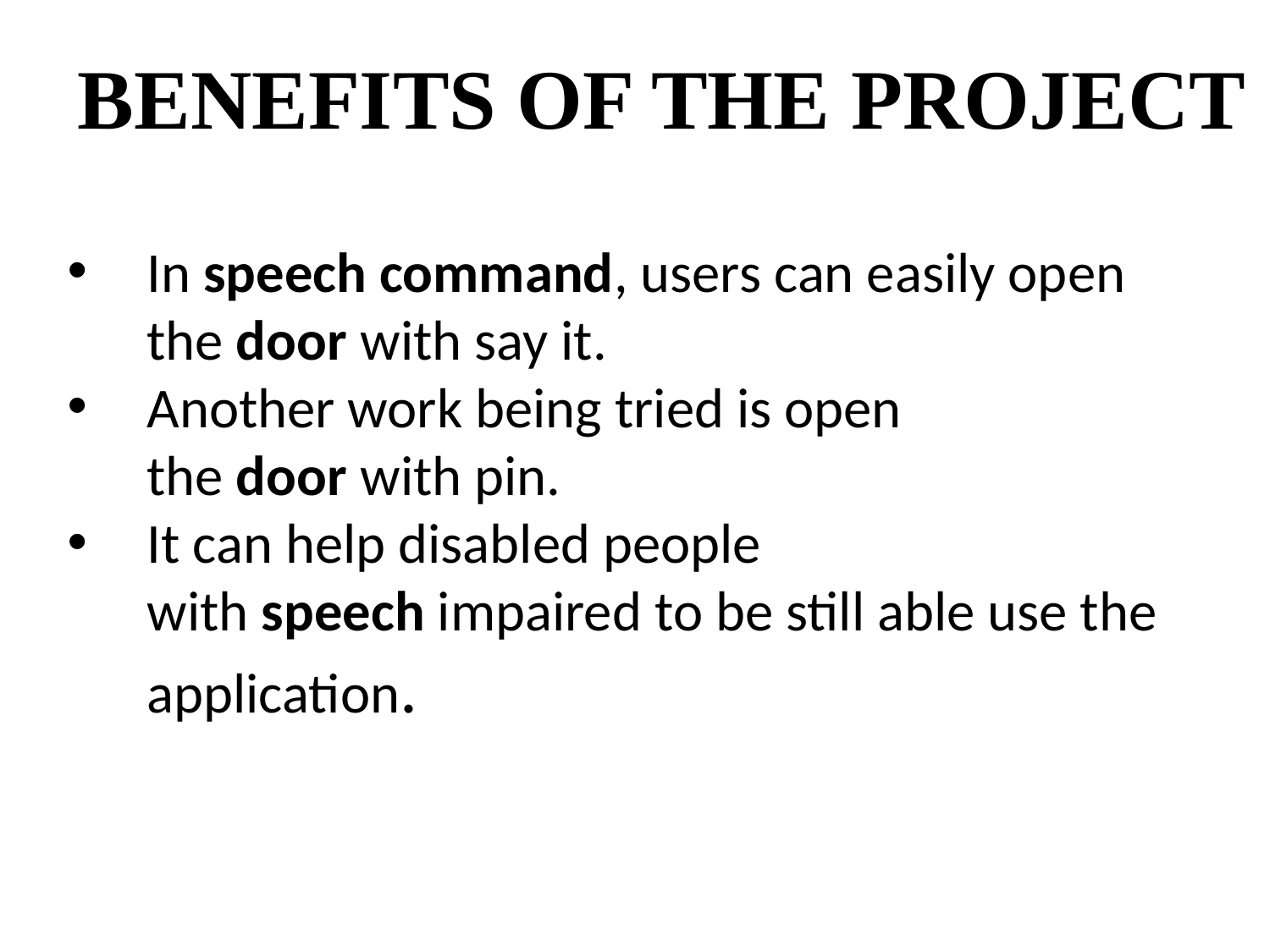

BENEFITS OF THE PROJECT
In speech command, users can easily open the door with say it.
Another work being tried is open the door with pin.
It can help disabled people with speech impaired to be still able use the application.